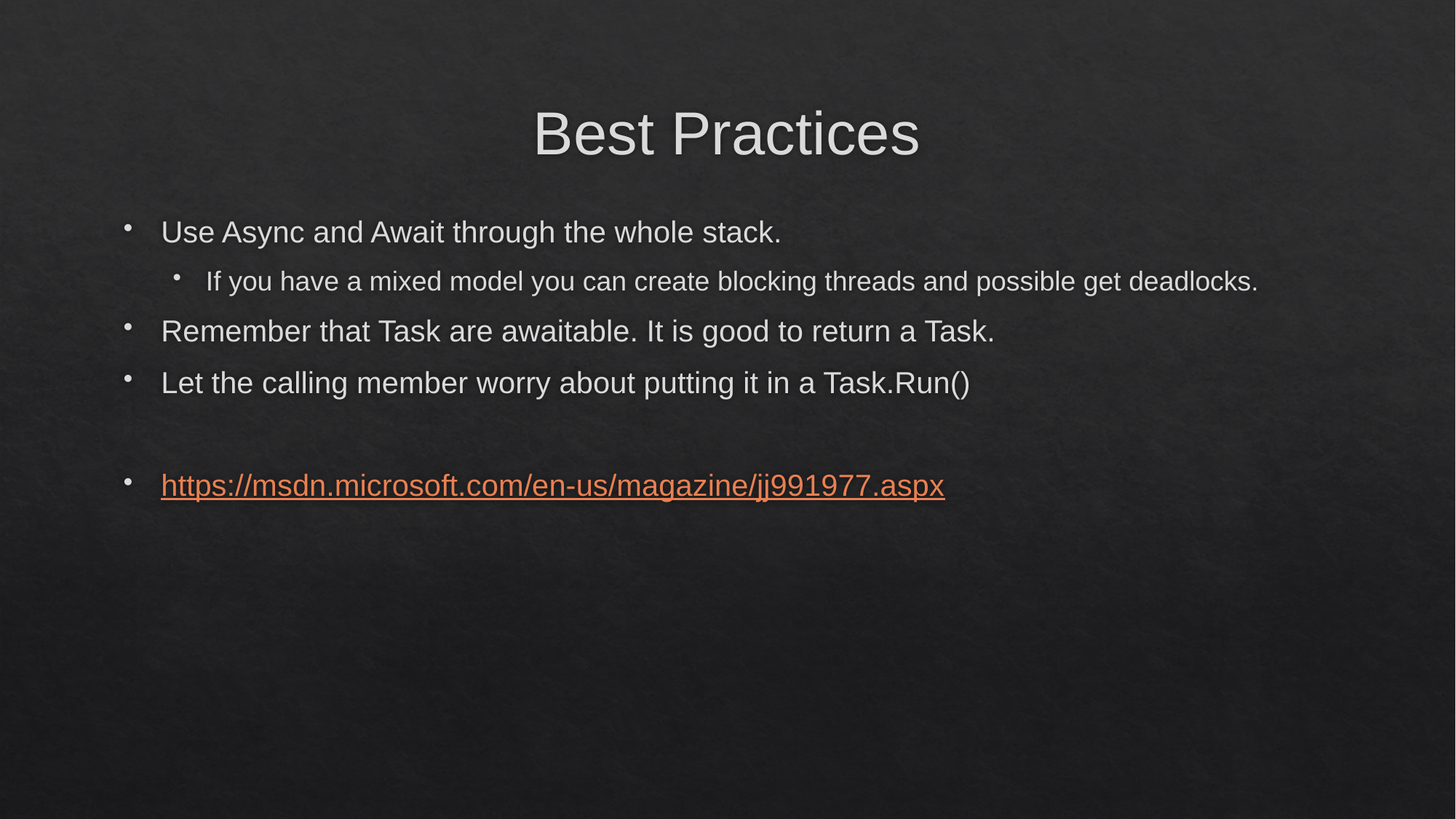

# Best Practices
Use Async and Await through the whole stack.
If you have a mixed model you can create blocking threads and possible get deadlocks.
Remember that Task are awaitable. It is good to return a Task.
Let the calling member worry about putting it in a Task.Run()

https://msdn.microsoft.com/en-us/magazine/jj991977.aspx